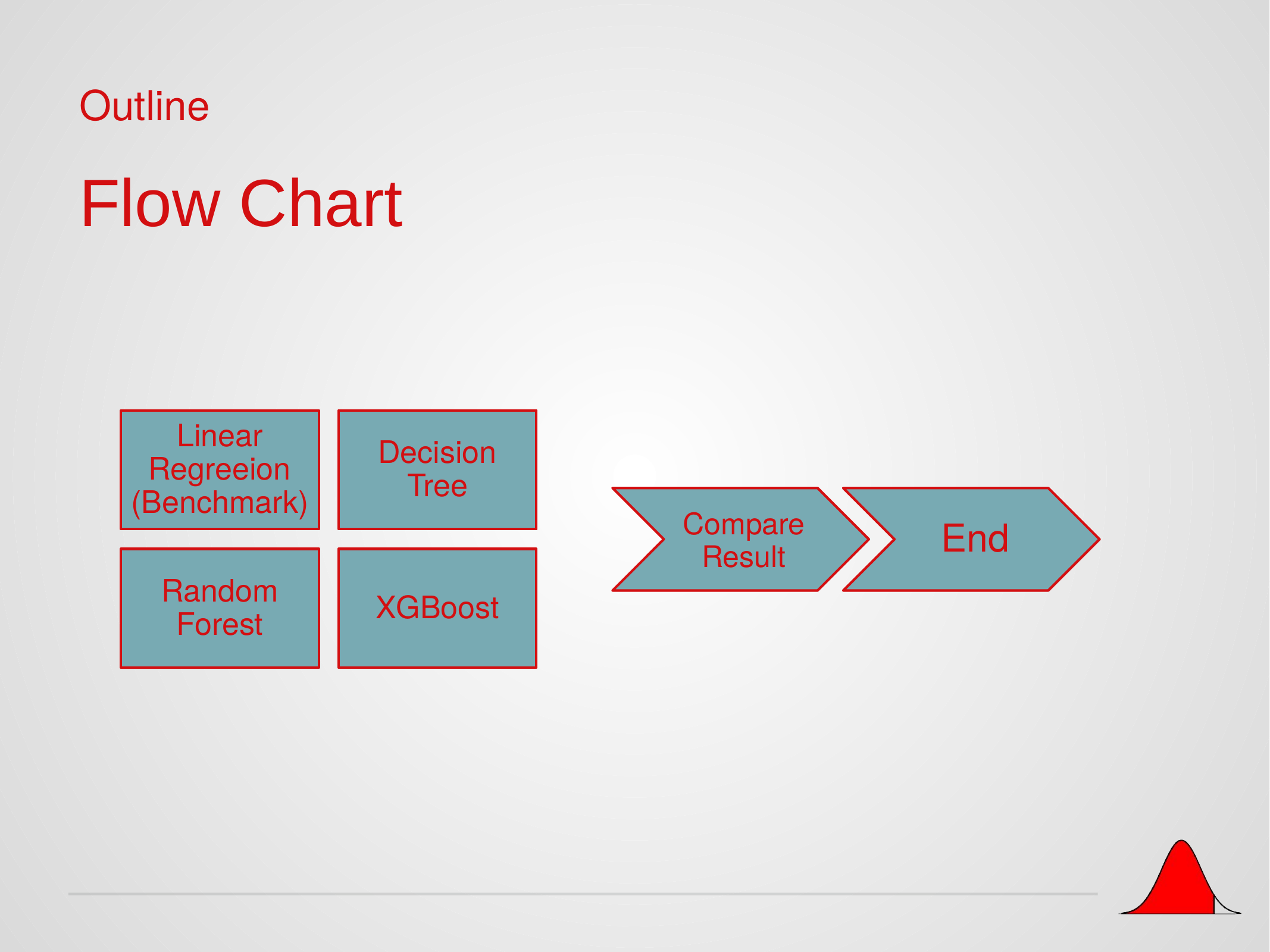

Flow Chart
Linear Regreeion (Benchmark)
Decision Tree
Random Forest
XGBoost
Compare Result
End